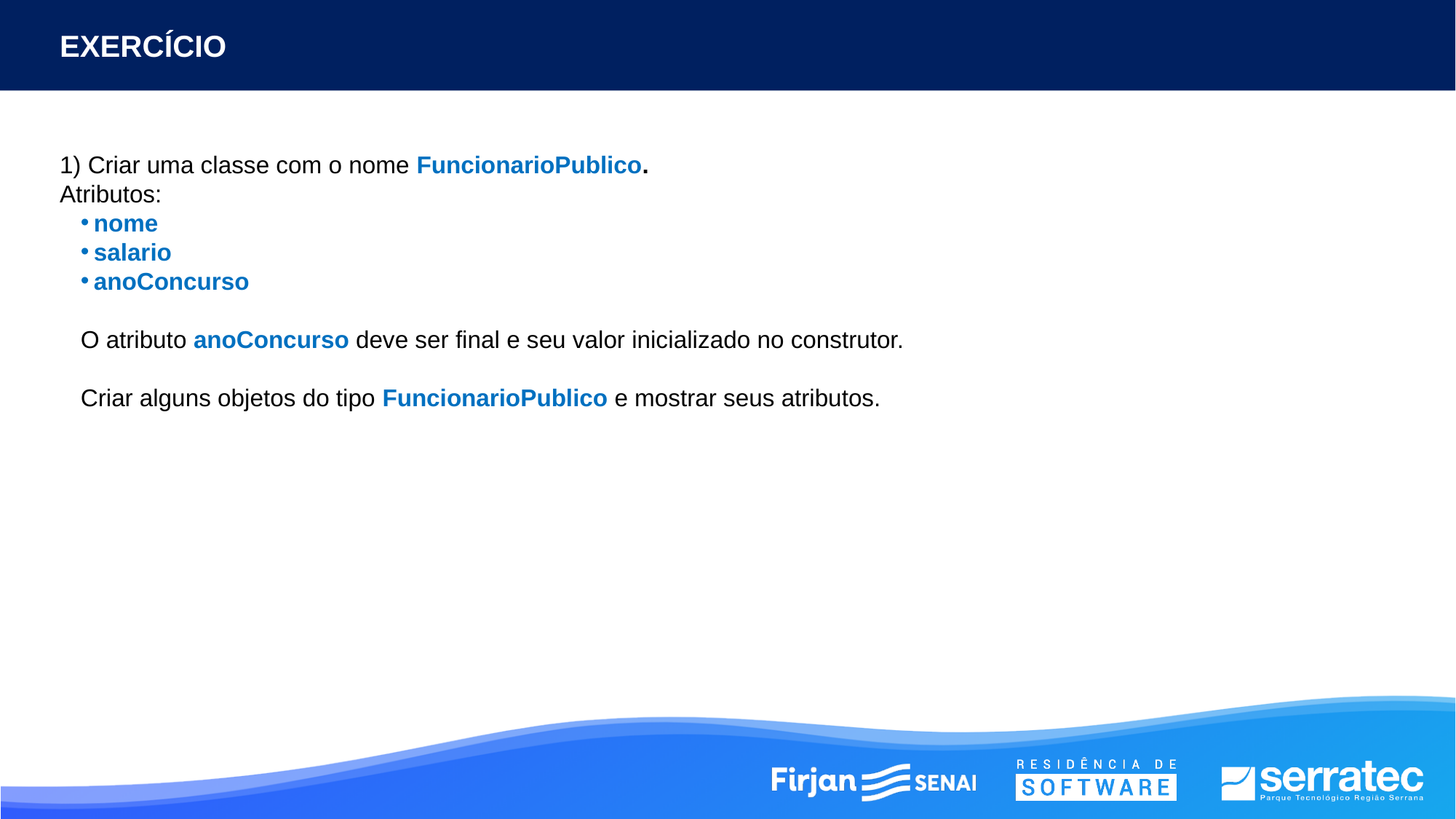

EXERCÍCIO
1) Criar uma classe com o nome FuncionarioPublico.
Atributos:
nome
salario
anoConcurso

O atributo anoConcurso deve ser final e seu valor inicializado no construtor.

Criar alguns objetos do tipo FuncionarioPublico e mostrar seus atributos.